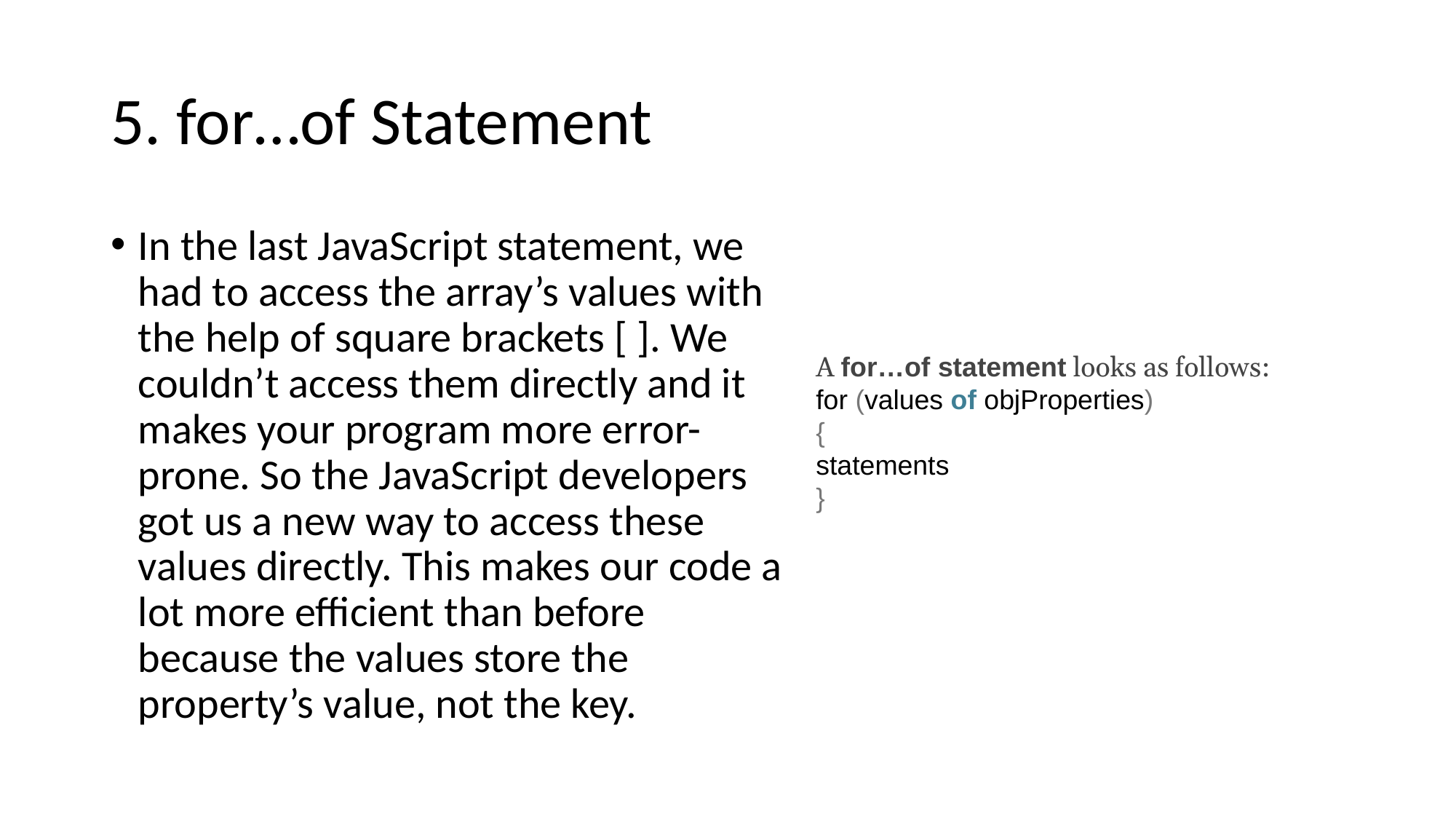

# 5. for…of Statement
In the last JavaScript statement, we had to access the array’s values with the help of square brackets [ ]. We couldn’t access them directly and it makes your program more error-prone. So the JavaScript developers got us a new way to access these values directly. This makes our code a lot more efficient than before because the values store the property’s value, not the key.
A for…of statement looks as follows:
for (values of objProperties)
{
statements
}